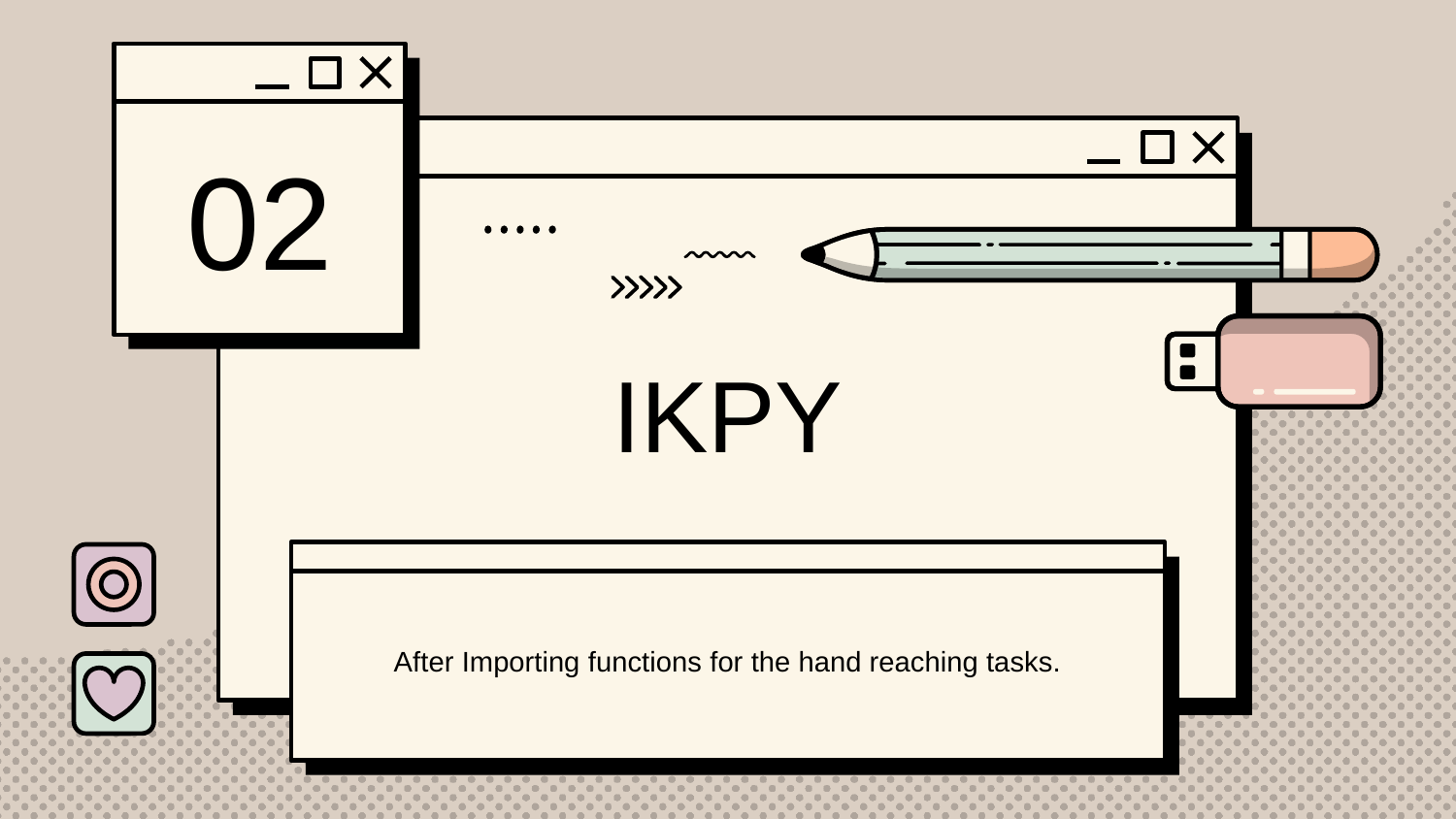

02

# IKPY

After Importing functions for the hand reaching tasks.